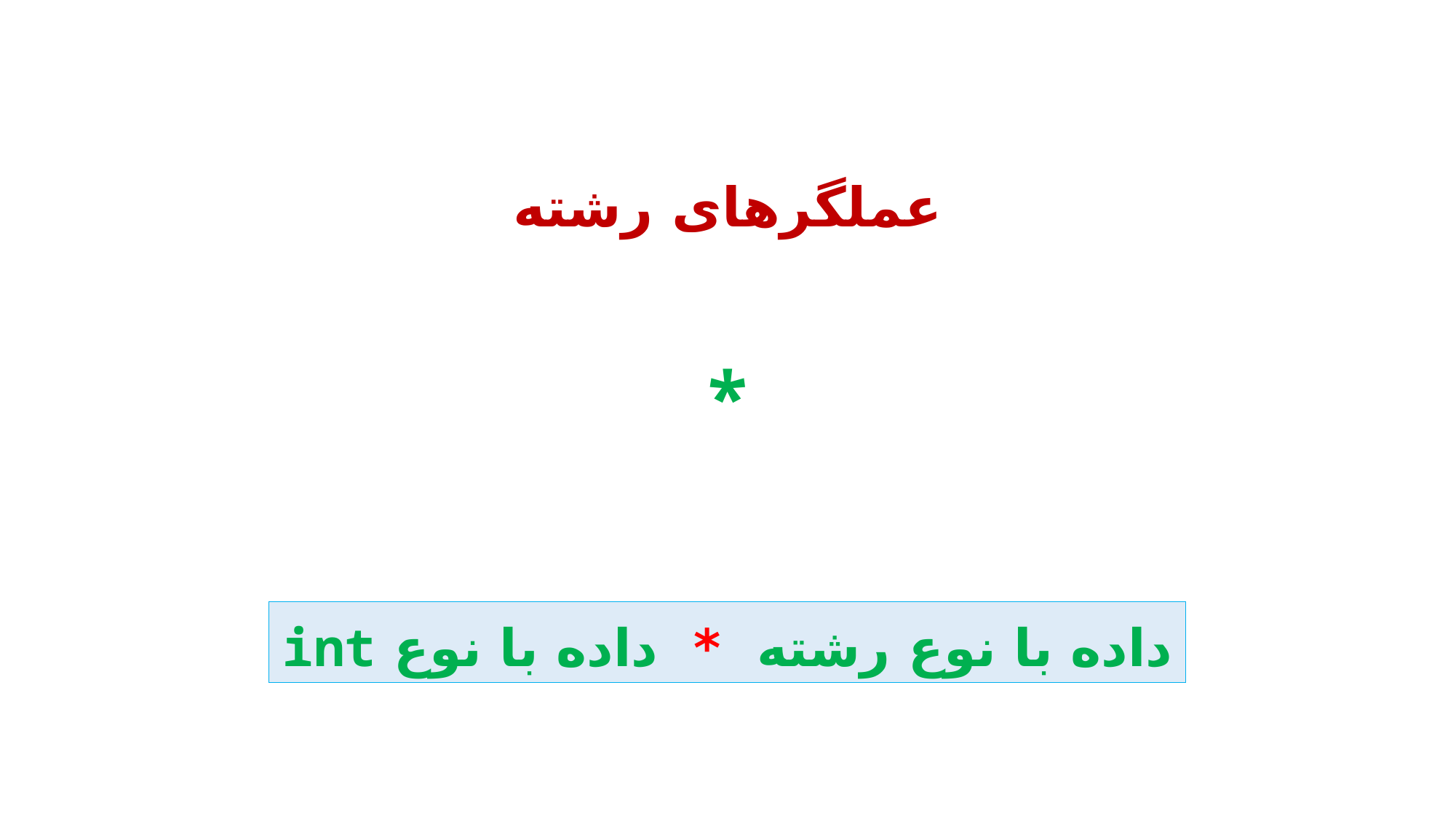

# عملگرهای رشته
*

داده با نوع رشته  *  داده با نوع int